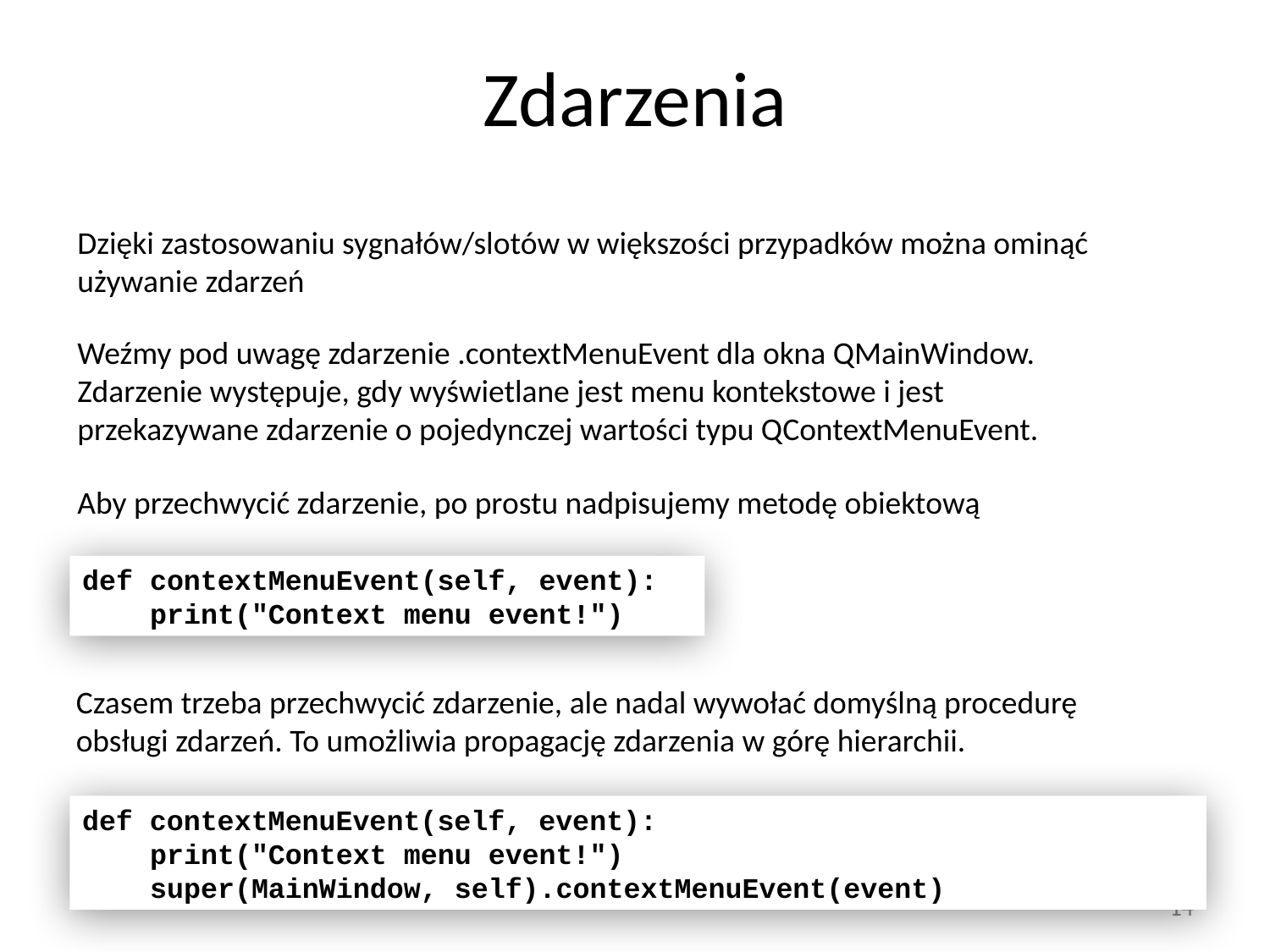

# Zdarzenia
Dzięki zastosowaniu sygnałów/slotów w większości przypadków można ominąć używanie zdarzeń
Weźmy pod uwagę zdarzenie .contextMenuEvent dla okna QMainWindow.
Zdarzenie występuje, gdy wyświetlane jest menu kontekstowe i jest przekazywane zdarzenie o pojedynczej wartości typu QContextMenuEvent.
Aby przechwycić zdarzenie, po prostu nadpisujemy metodę obiektową
def contextMenuEvent(self, event):
    print("Context menu event!")
Czasem trzeba przechwycić zdarzenie, ale nadal wywołać domyślną procedurę obsługi zdarzeń. To umożliwia propagację zdarzenia w górę hierarchii.
def contextMenuEvent(self, event):
    print("Context menu event!")
    super(MainWindow, self).contextMenuEvent(event)
14